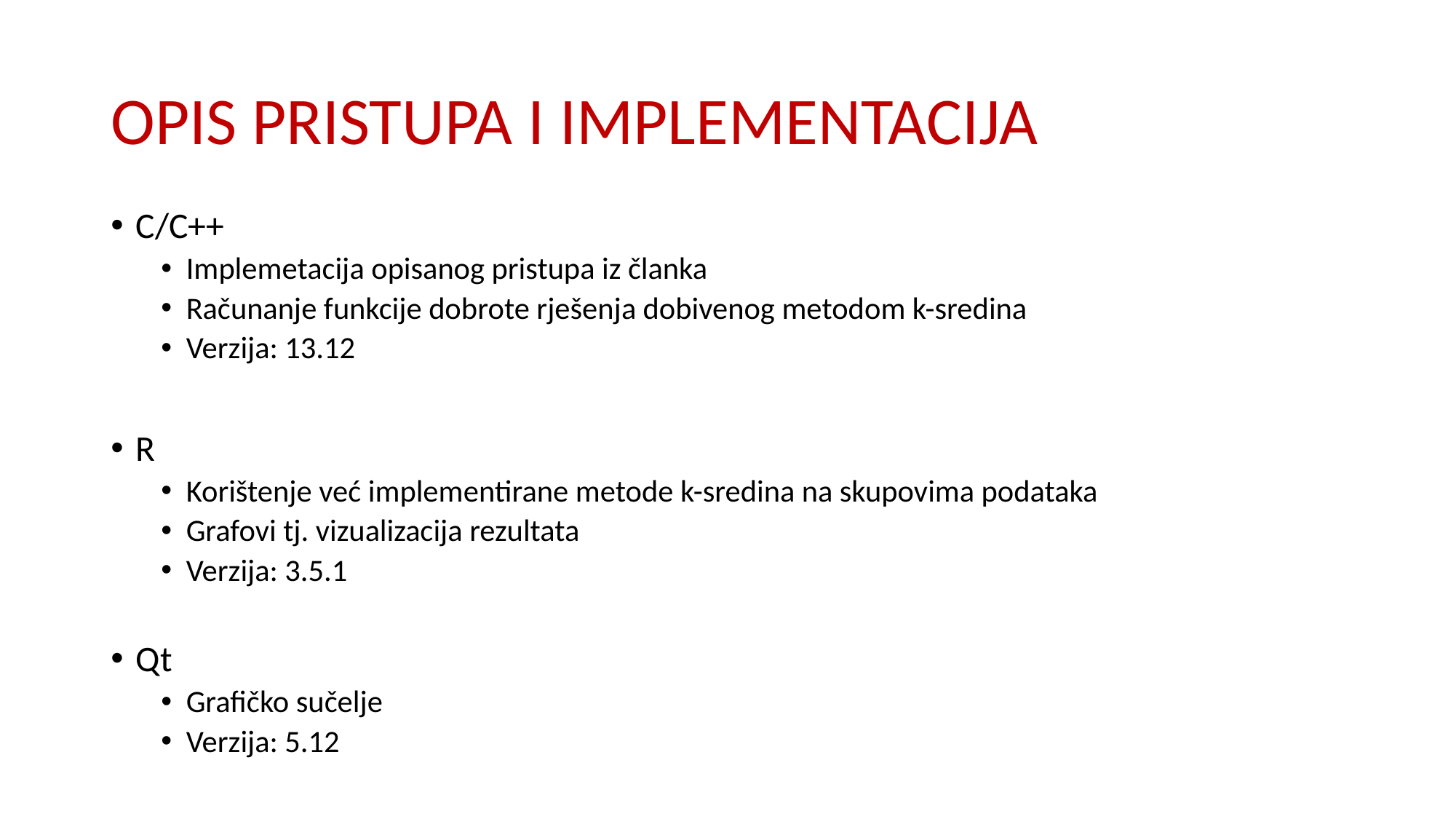

# OPIS PRISTUPA I IMPLEMENTACIJA
C/C++
Implemetacija opisanog pristupa iz članka
Računanje funkcije dobrote rješenja dobivenog metodom k-sredina
Verzija: 13.12

R
Korištenje već implementirane metode k-sredina na skupovima podataka
Grafovi tj. vizualizacija rezultata
Verzija: 3.5.1

Qt
Grafičko sučelje
Verzija: 5.12